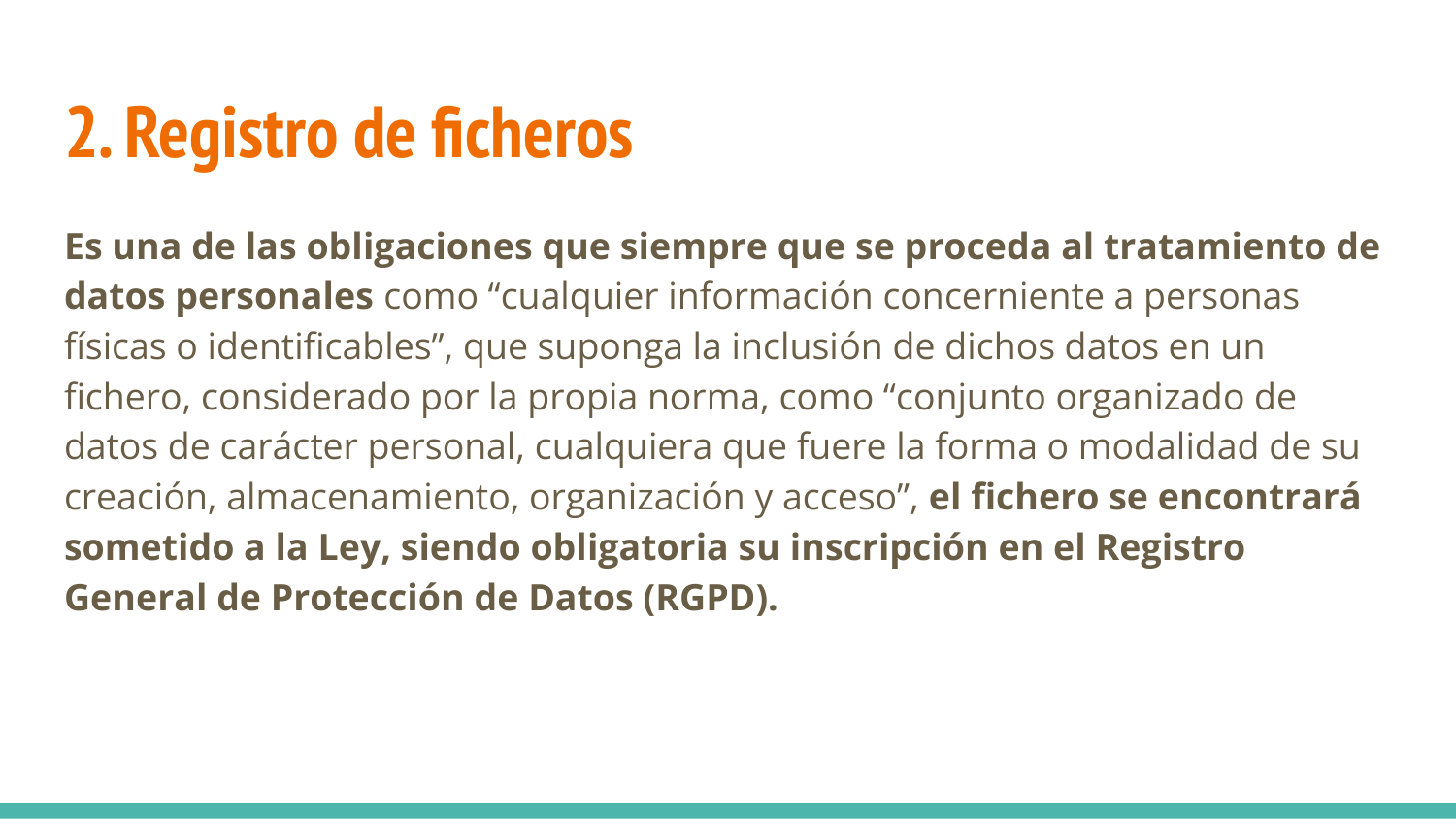

# 2. Registro de ficheros
Es una de las obligaciones que siempre que se proceda al tratamiento de datos personales como “cualquier información concerniente a personas físicas o identificables”, que suponga la inclusión de dichos datos en un fichero, considerado por la propia norma, como “conjunto organizado de datos de carácter personal, cualquiera que fuere la forma o modalidad de su creación, almacenamiento, organización y acceso”, el fichero se encontrará sometido a la Ley, siendo obligatoria su inscripción en el Registro General de Protección de Datos (RGPD).